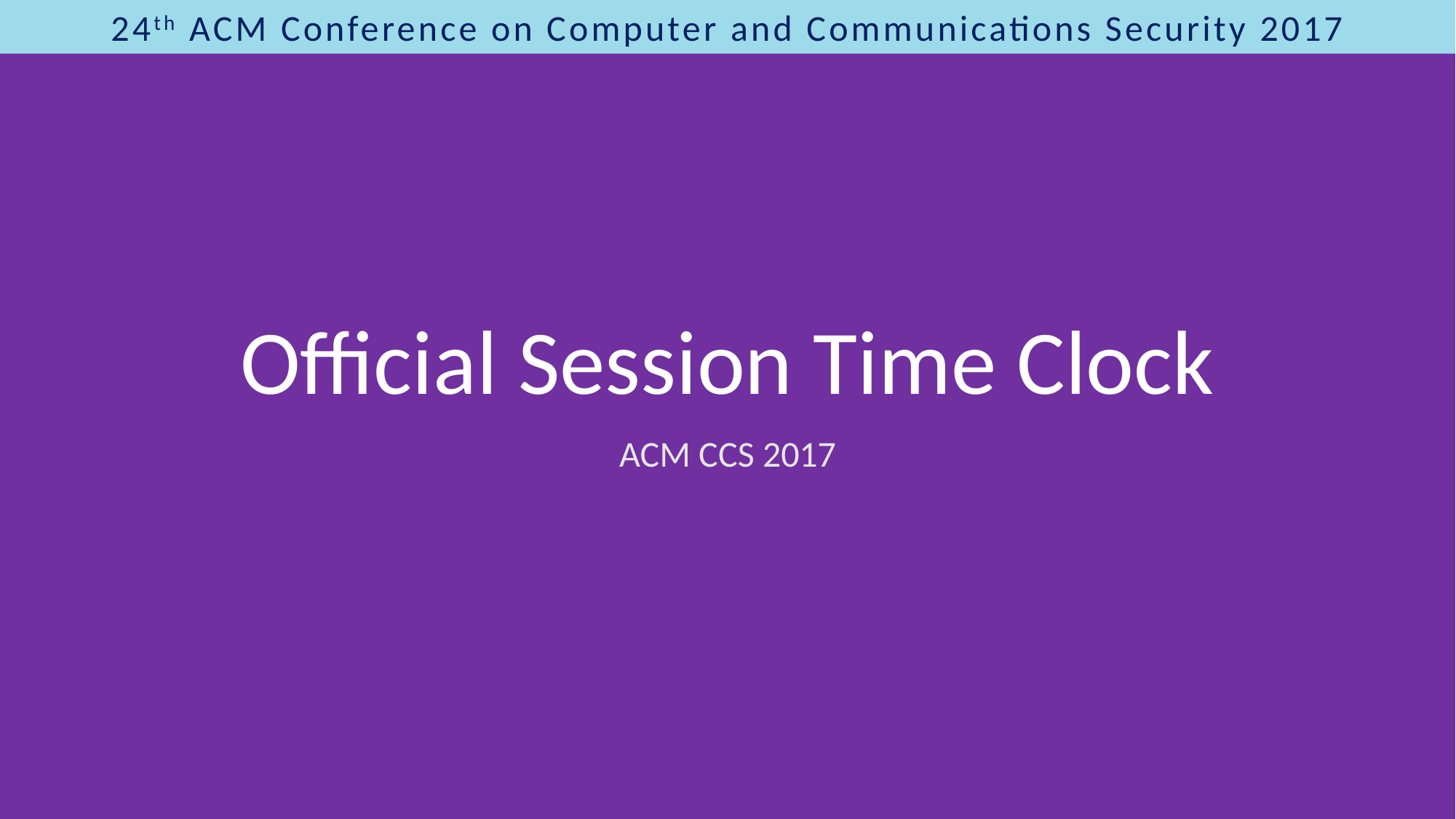

24th ACM Conference on Computer and Communications Security 2017
# Official Session Time Clock
ACM CCS 2017